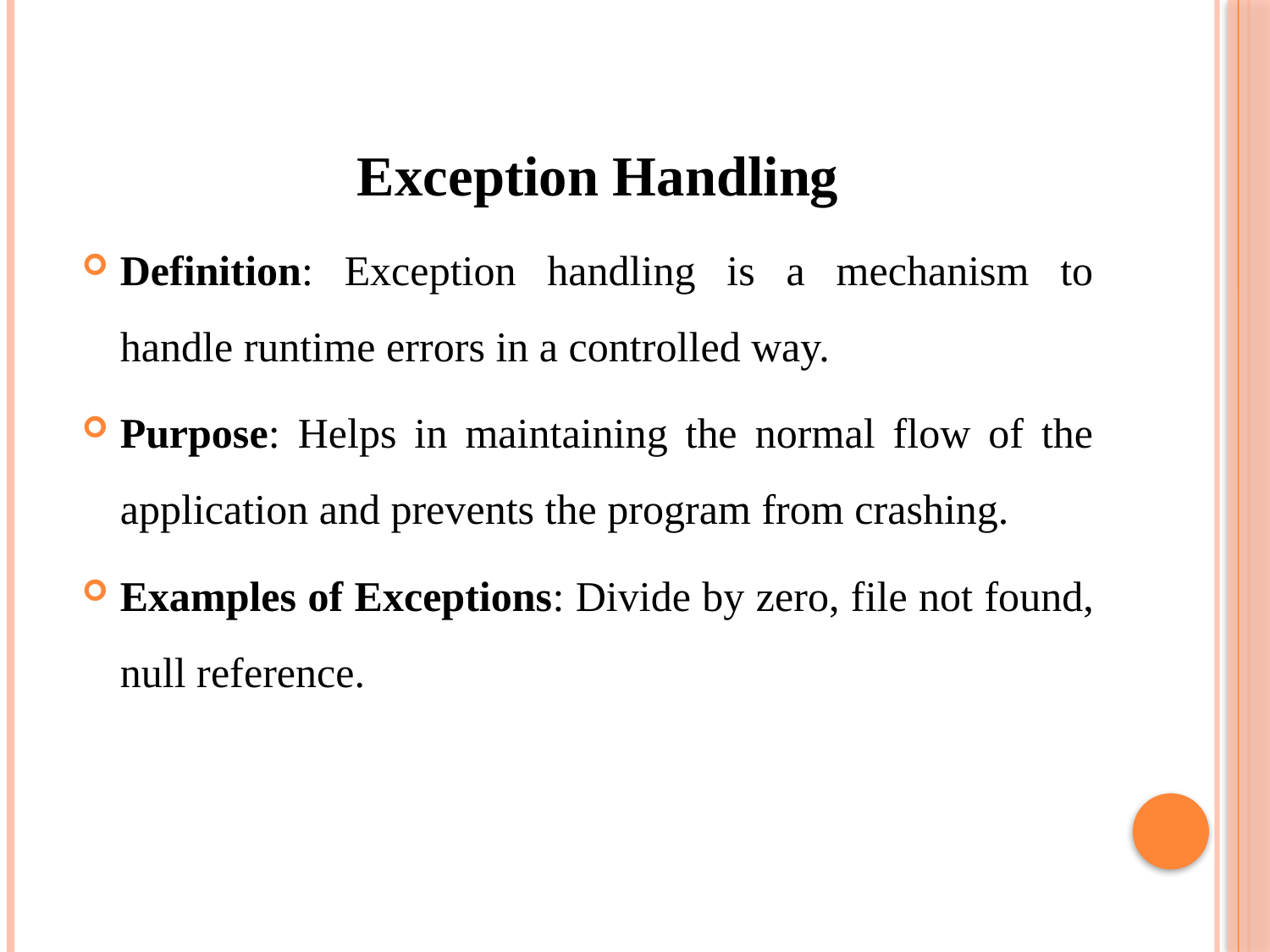

Exception Handling
Definition: Exception handling is a mechanism to handle runtime errors in a controlled way.
Purpose: Helps in maintaining the normal flow of the application and prevents the program from crashing.
Examples of Exceptions: Divide by zero, file not found, null reference.